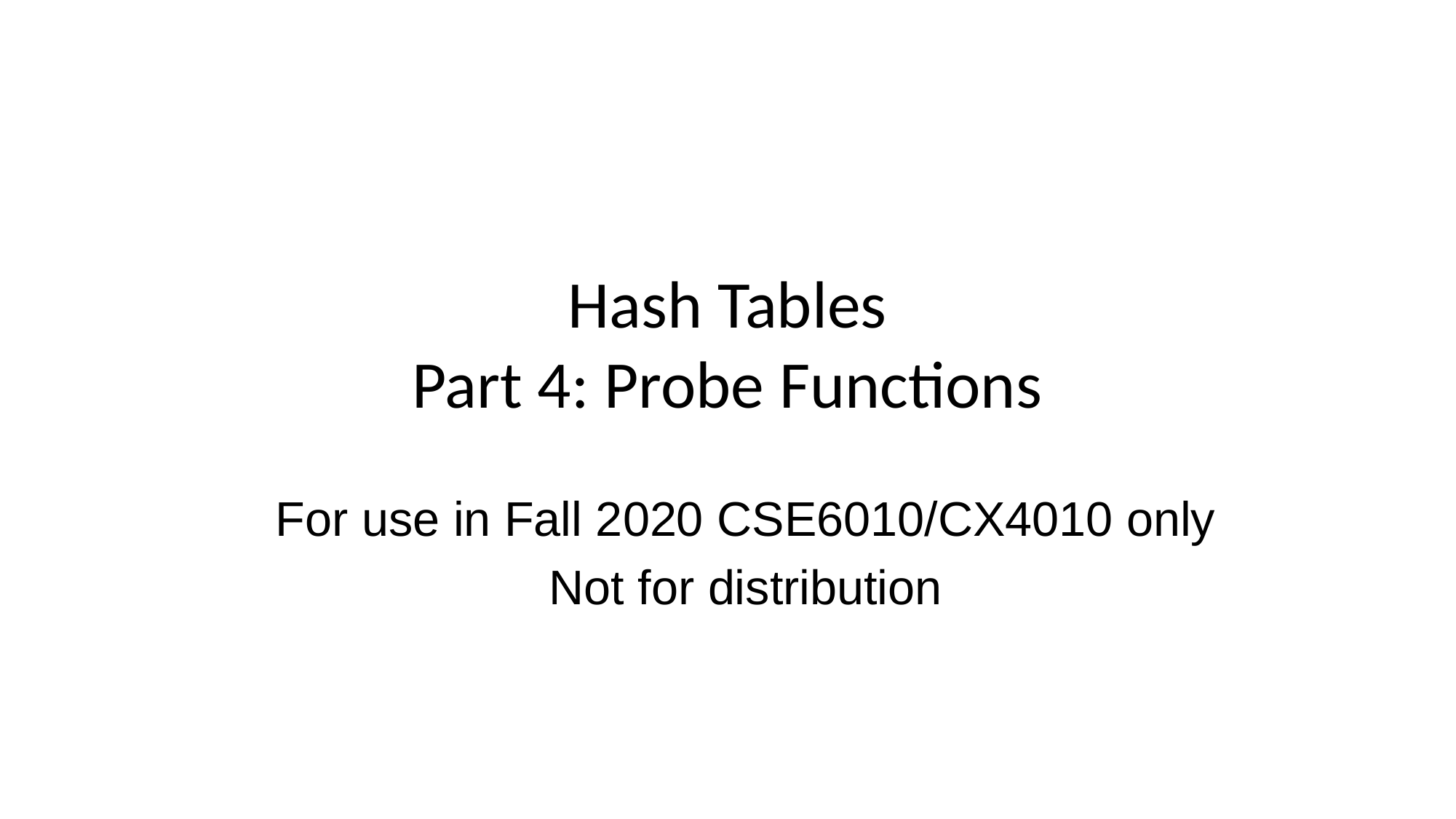

# Hash Tables Part 4: Probe Functions
For use in Fall 2020 CSE6010/CX4010 only
Not for distribution